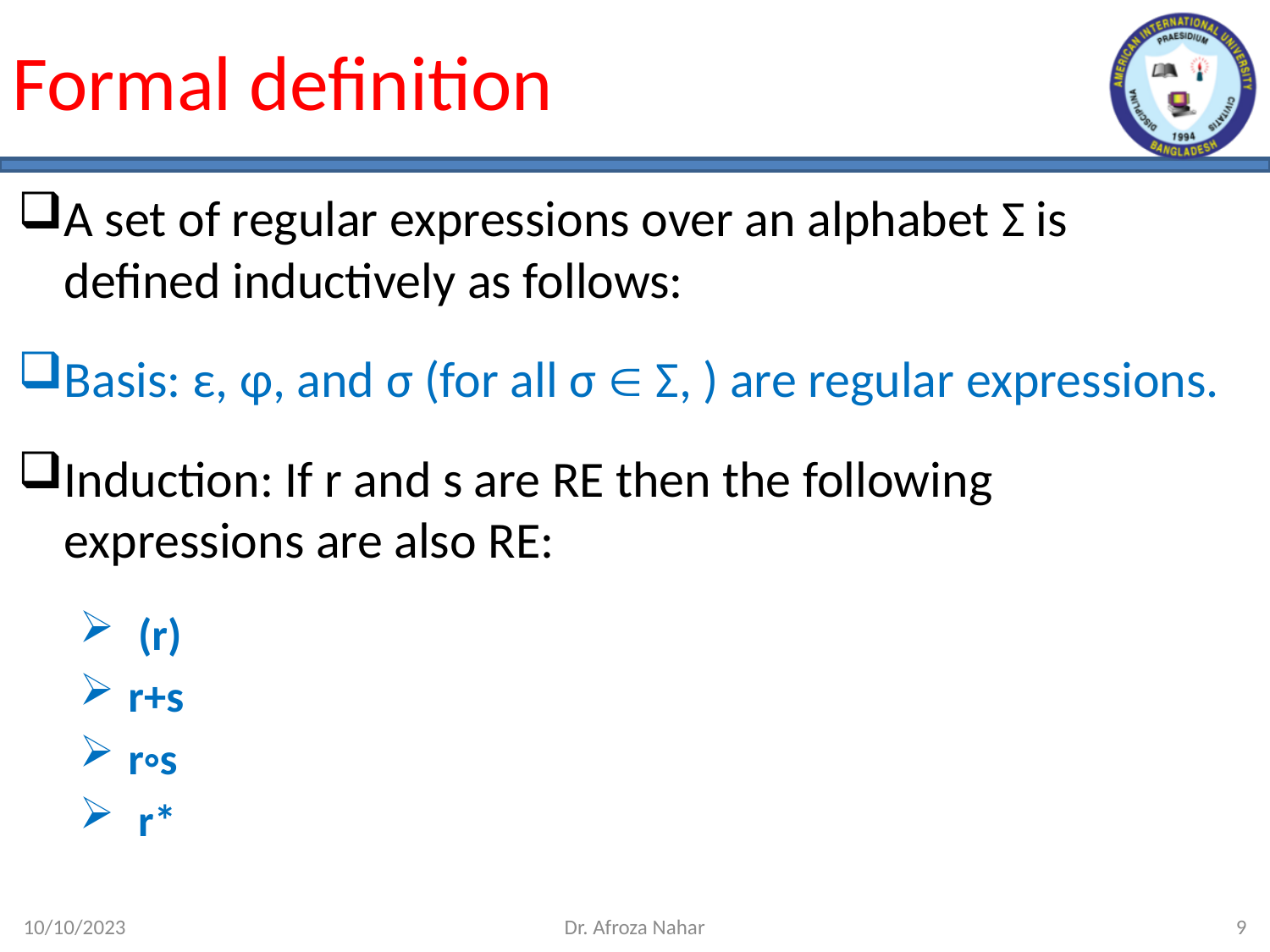

# Formal definition
A set of regular expressions over an alphabet Σ is defined inductively as follows:
Basis: ε, φ, and σ (for all σ ∈ Σ, ) are regular expressions.
Induction: If r and s are RE then the following expressions are also RE:
  (r)
 r+s
 r◦s
  r*
10/10/2023
Dr. Afroza Nahar
9